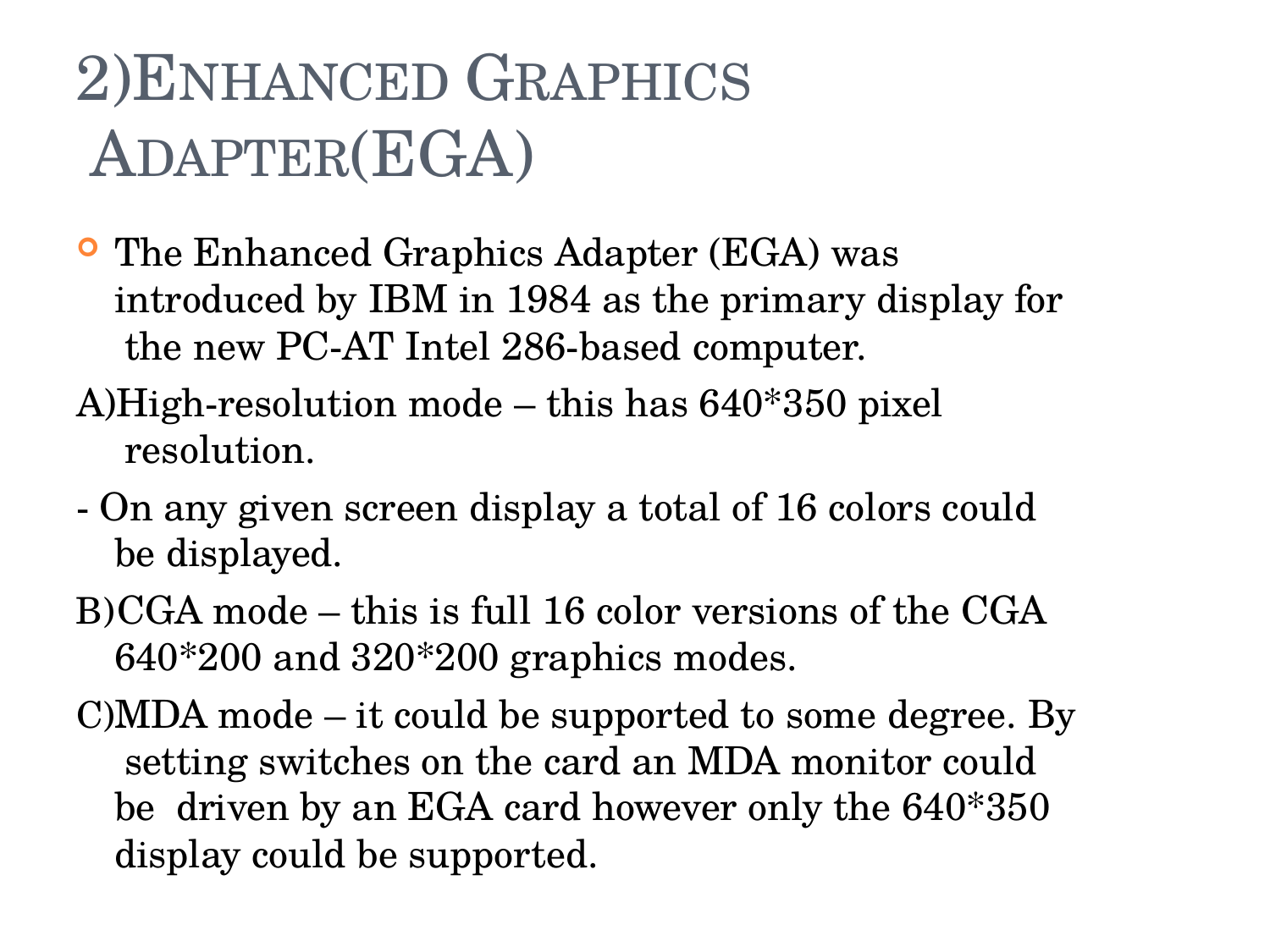

# 2)ENHANCED GRAPHICS  ADAPTER(EGA)
The Enhanced Graphics Adapter (EGA) was  introduced by IBM in 1984 as the primary display for  the new PC-AT Intel 286-based computer.
A)High-resolution mode – this has 640*350 pixel  resolution.
- On any given screen display a total of 16 colors could  be displayed.
CGA mode – this is full 16 color versions of the CGA
640*200 and 320*200 graphics modes.
MDA mode – it could be supported to some degree. By  setting switches on the card an MDA monitor could be  driven by an EGA card however only the 640*350  display could be supported.